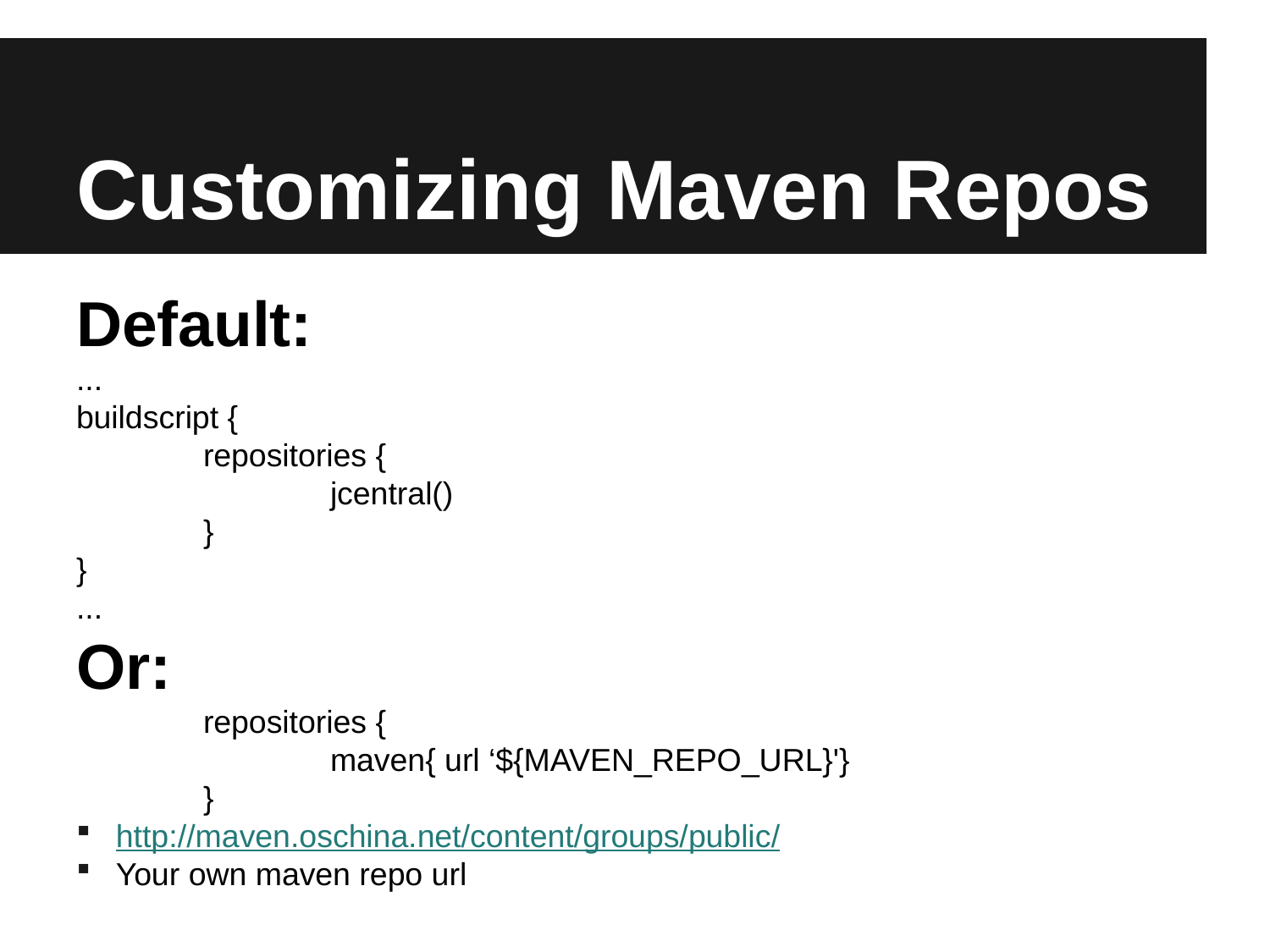

# Customizing Maven Repos
Default:
...
buildscript {
	repositories {
		jcentral()
	}
}
...
Or:
	repositories {
		maven{ url ‘${MAVEN_REPO_URL}'}
	}
http://maven.oschina.net/content/groups/public/
Your own maven repo url